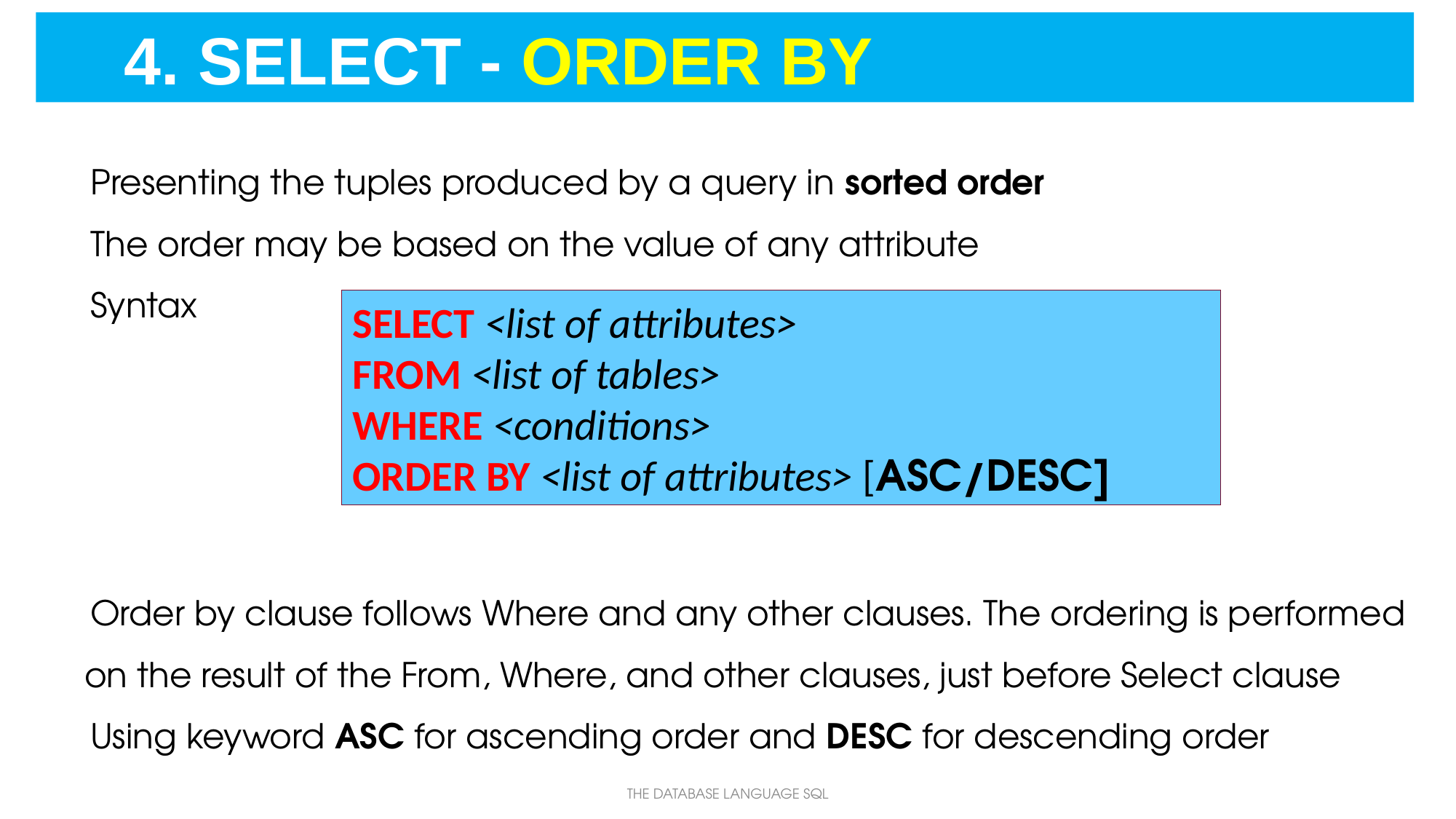

4. SELECT - ORDER BY
# Ordering the Output
Presenting the tuples produced by a query in sorted order
The order may be based on the value of any attribute
Syntax

Order by clause follows Where and any other clauses. The ordering is performed on the result of the From, Where, and other clauses, just before Select clause
Using keyword ASC for ascending order and DESC for descending order
SELECT <list of attributes>
FROM <list of tables>
WHERE <conditions>
ORDER BY <list of attributes> [ASC/DESC]
THE DATABASE LANGUAGE SQL
29